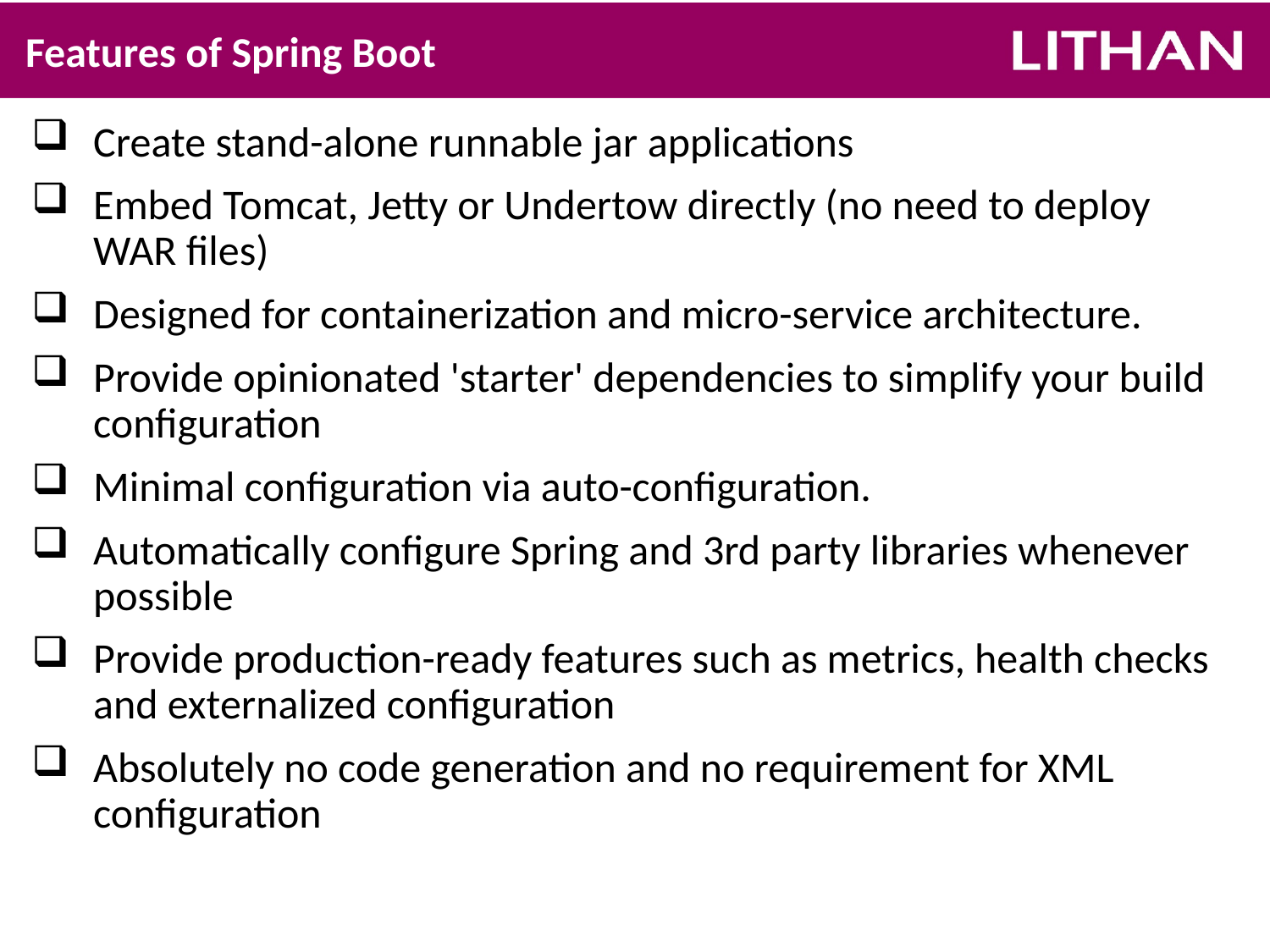

# Features of Spring Boot
Create stand-alone runnable jar applications
Embed Tomcat, Jetty or Undertow directly (no need to deploy WAR files)
Designed for containerization and micro-service architecture.
Provide opinionated 'starter' dependencies to simplify your build configuration
Minimal configuration via auto-configuration.
Automatically configure Spring and 3rd party libraries whenever possible
Provide production-ready features such as metrics, health checks and externalized configuration
Absolutely no code generation and no requirement for XML configuration